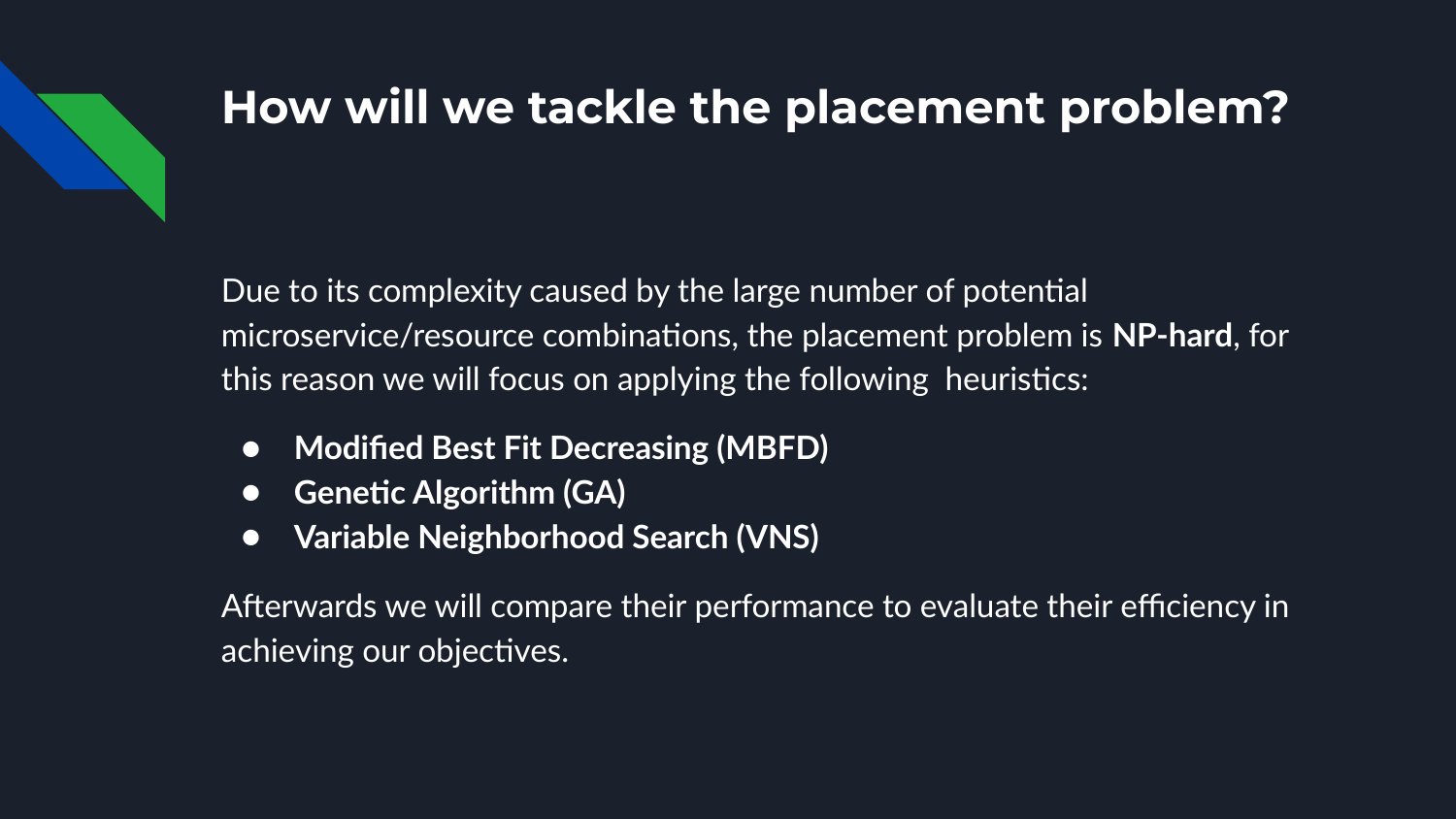

# How will we tackle the placement problem?
Due to its complexity caused by the large number of potential microservice/resource combinations, the placement problem is NP-hard, for this reason we will focus on applying the following  heuristics:
Modified Best Fit Decreasing (MBFD)
Genetic Algorithm (GA)
Variable Neighborhood Search (VNS)
Afterwards we will compare their performance to evaluate their efficiency in achieving our objectives.